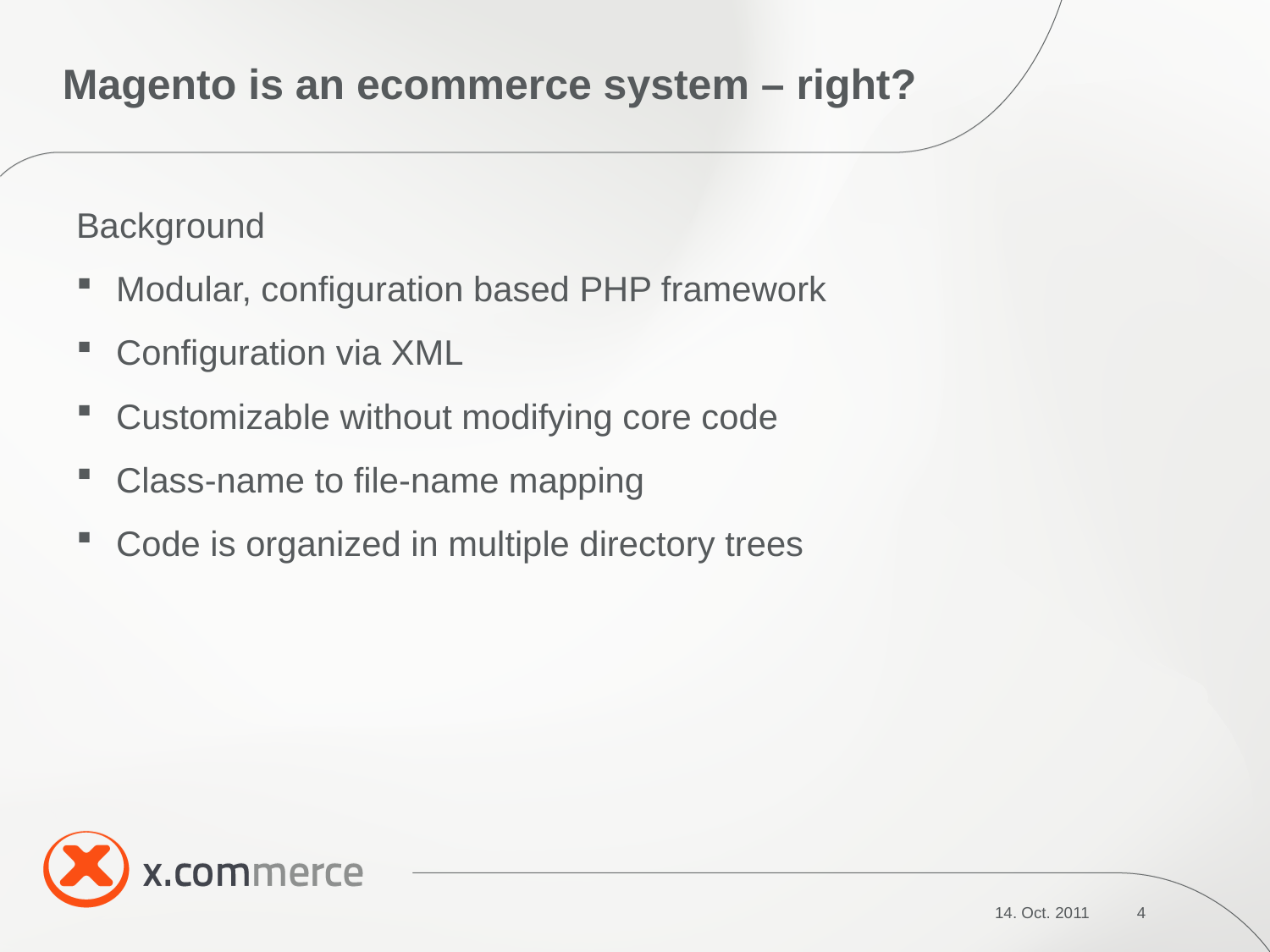

# Magento is an ecommerce system – right?
Background
Modular, configuration based PHP framework
Configuration via XML
Customizable without modifying core code
Class-name to file-name mapping
Code is organized in multiple directory trees
14. Oct. 2011
4